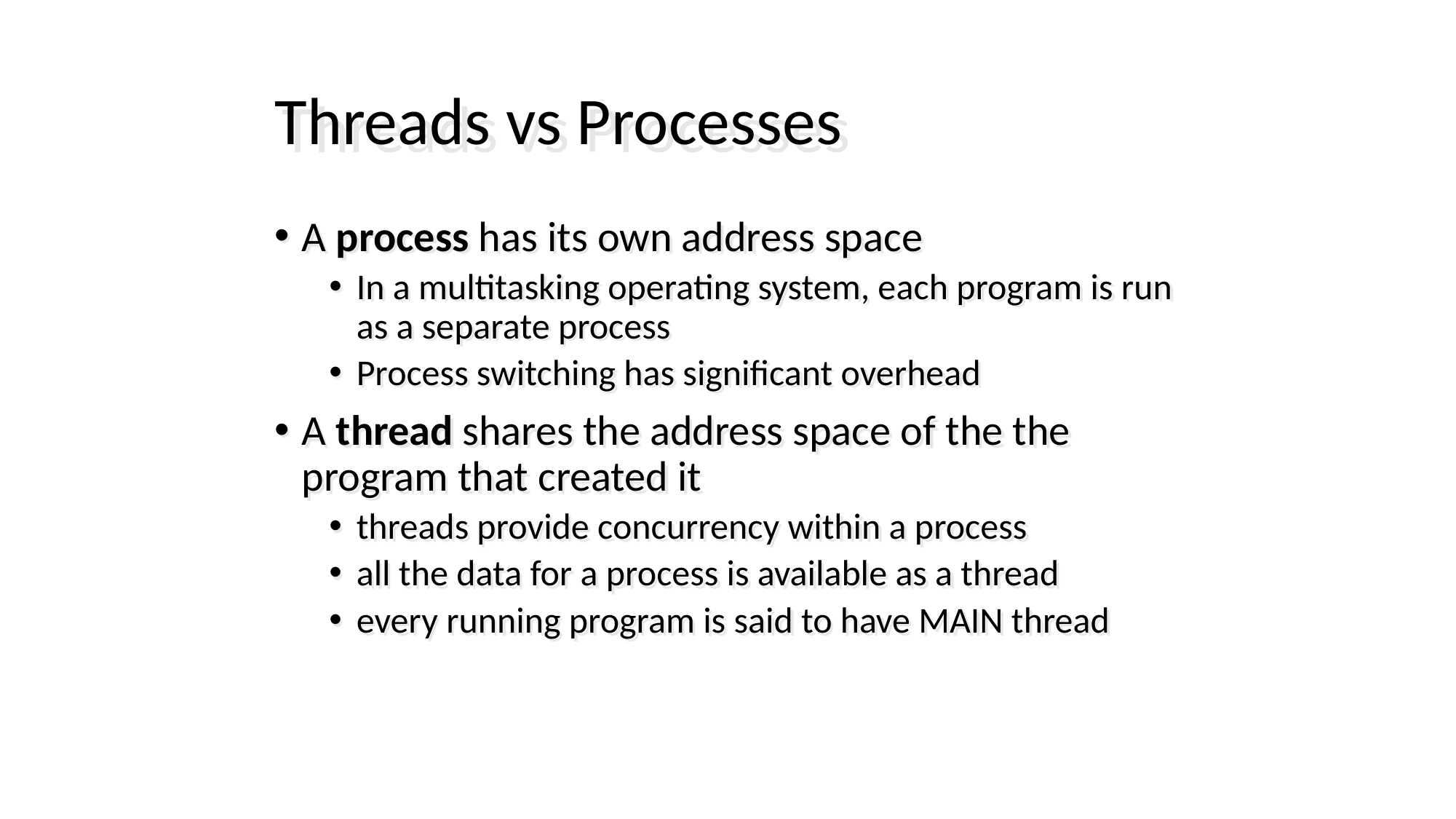

# Threads vs Processes
A process has its own address space
In a multitasking operating system, each program is run as a separate process
Process switching has significant overhead
A thread shares the address space of the the program that created it
threads provide concurrency within a process
all the data for a process is available as a thread
every running program is said to have MAIN thread